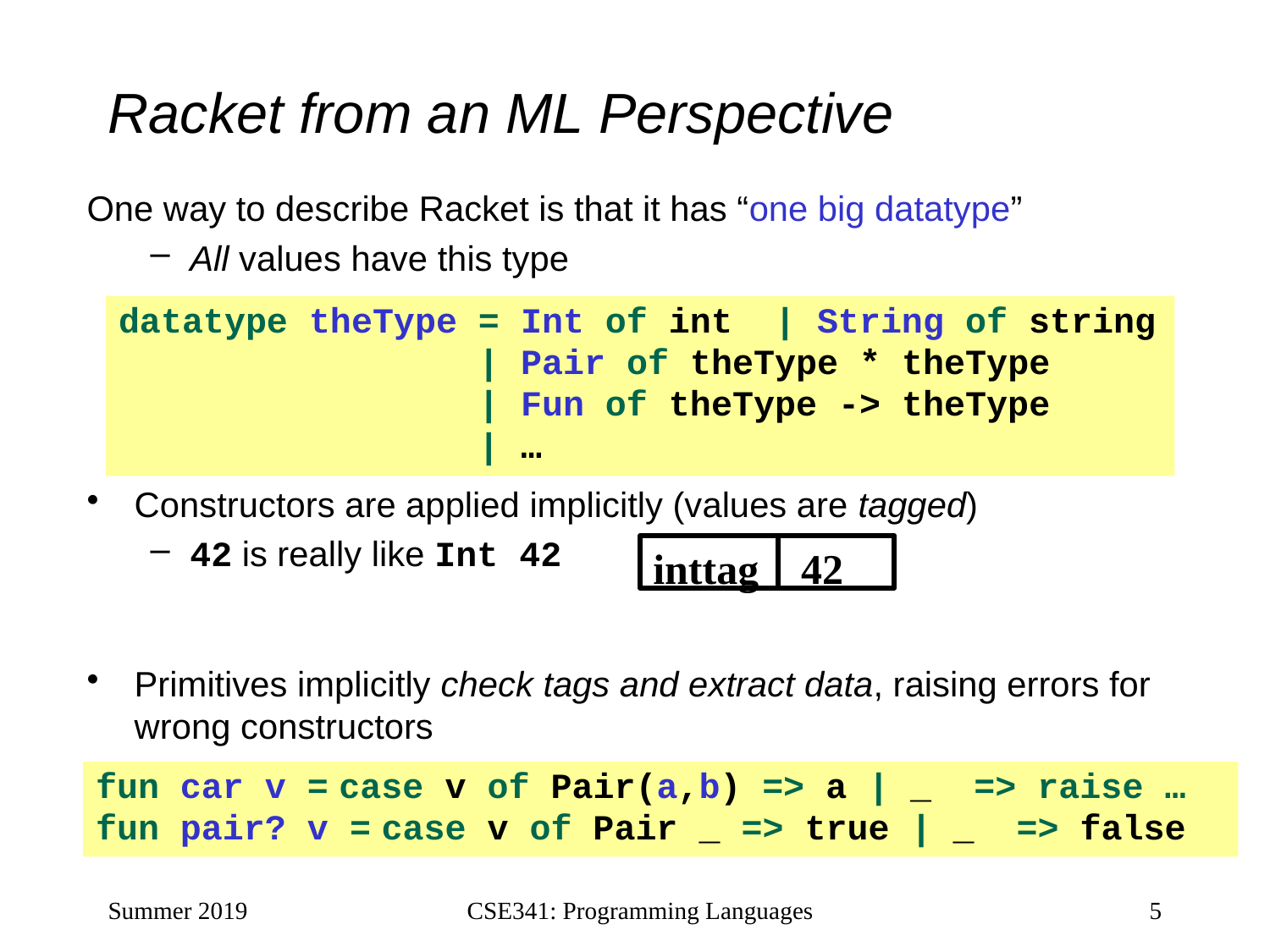

# Racket from an ML Perspective
One way to describe Racket is that it has “one big datatype”
All values have this type

Constructors are applied implicitly (values are tagged)
42 is really like Int 42

Primitives implicitly check tags and extract data, raising errors for wrong constructors

datatype theType = Int of int  | String of string
                 | Pair of theType * theType
                 | Fun of theType -> theType
                 | …
inttag
 42
fun car v = case v of Pair(a,b) => a | _  => raise …
fun pair? v = case v of Pair _ => true | _  => false

Summer 2019
CSE341: Programming Languages
5